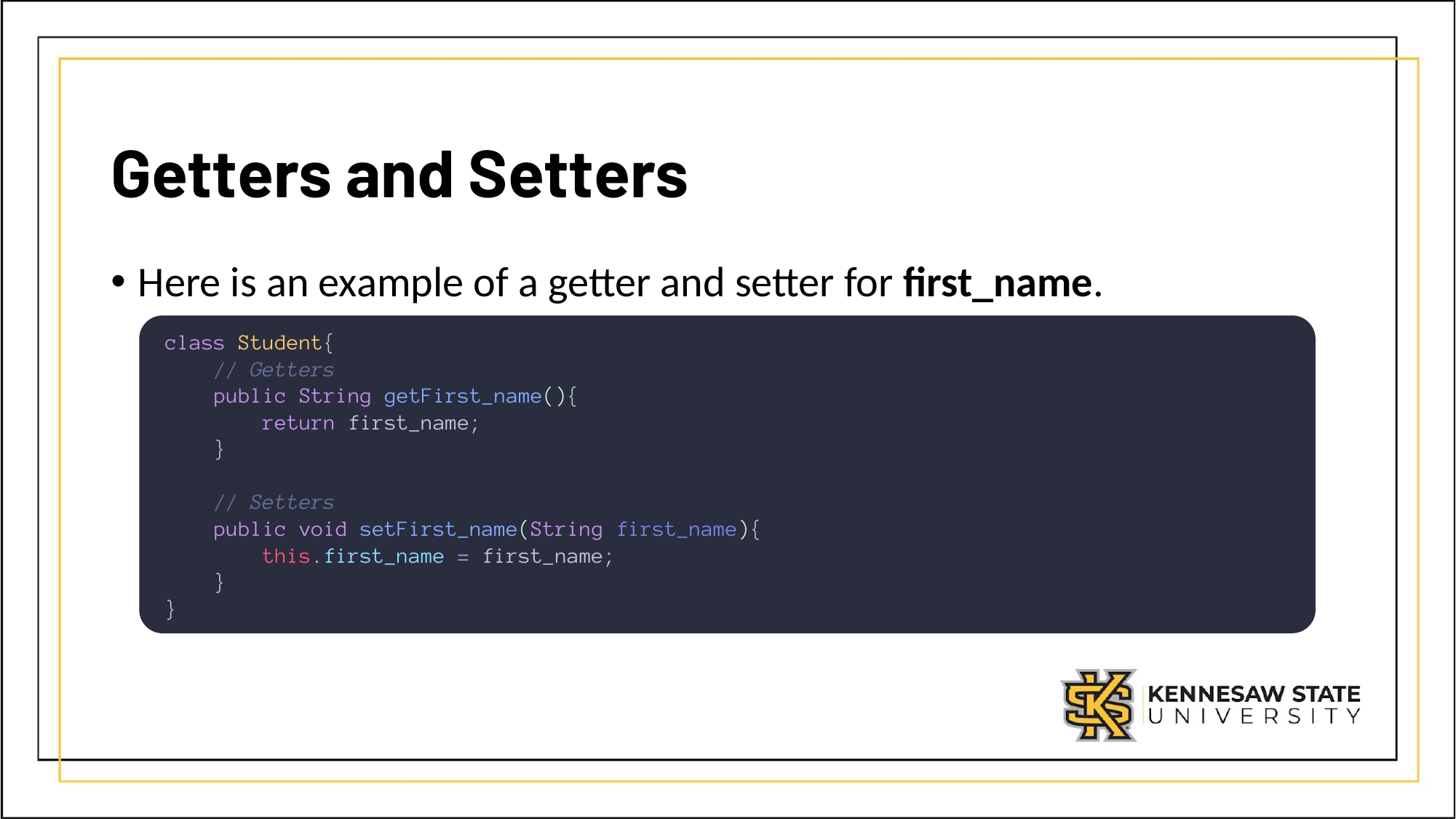

# Getters and Setters
Here is an example of a getter and setter for first_name.
class Student{
    // Getters
    public String getFirst_name(){
        return first_name;
    }

    // Setters
    public void setFirst_name(String first_name){
        this.first_name = first_name;
    }
}